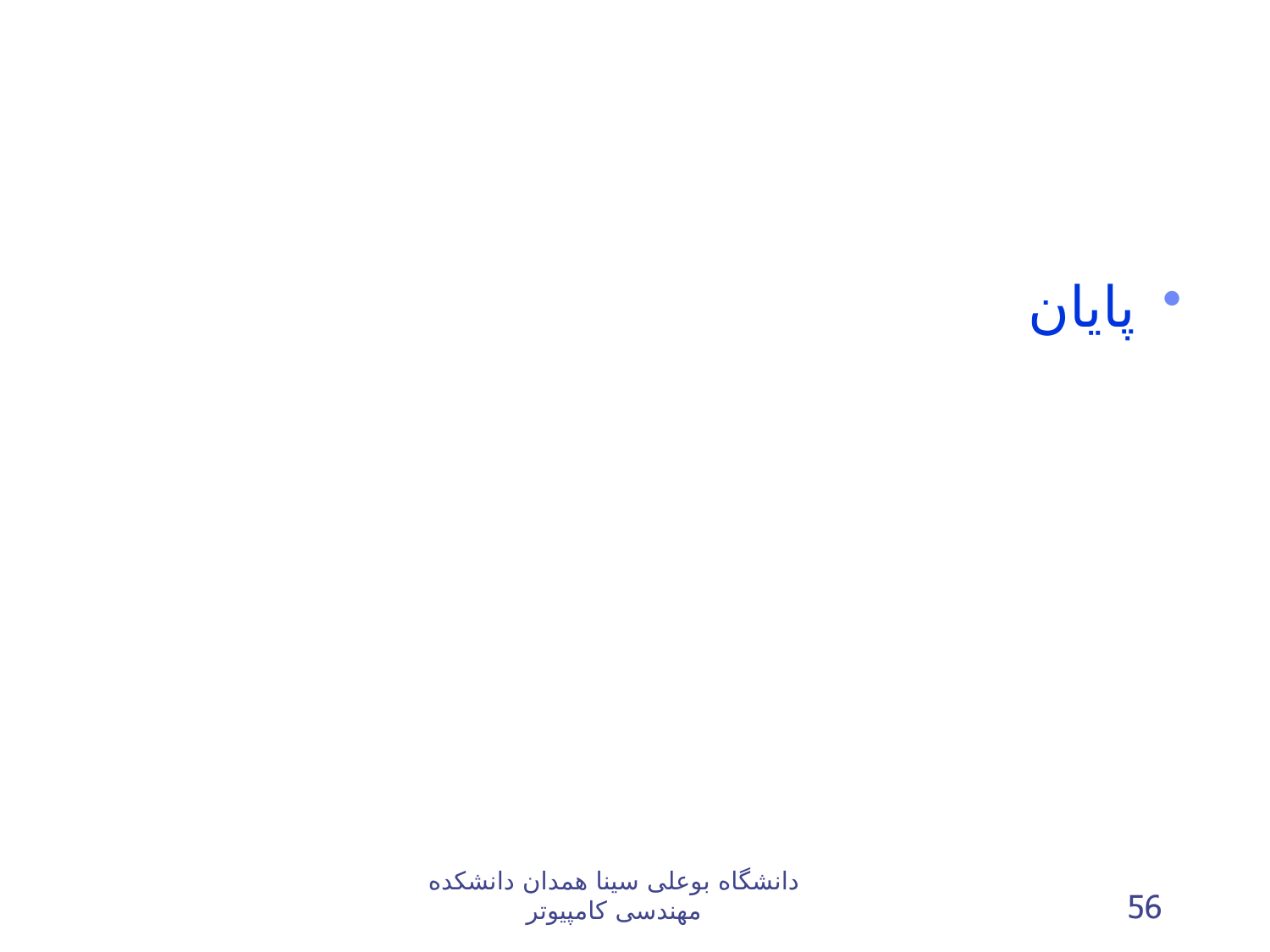

پایان

دانشگاه بوعلی سینا همدان دانشکده مهندسی کامپيوتر
56